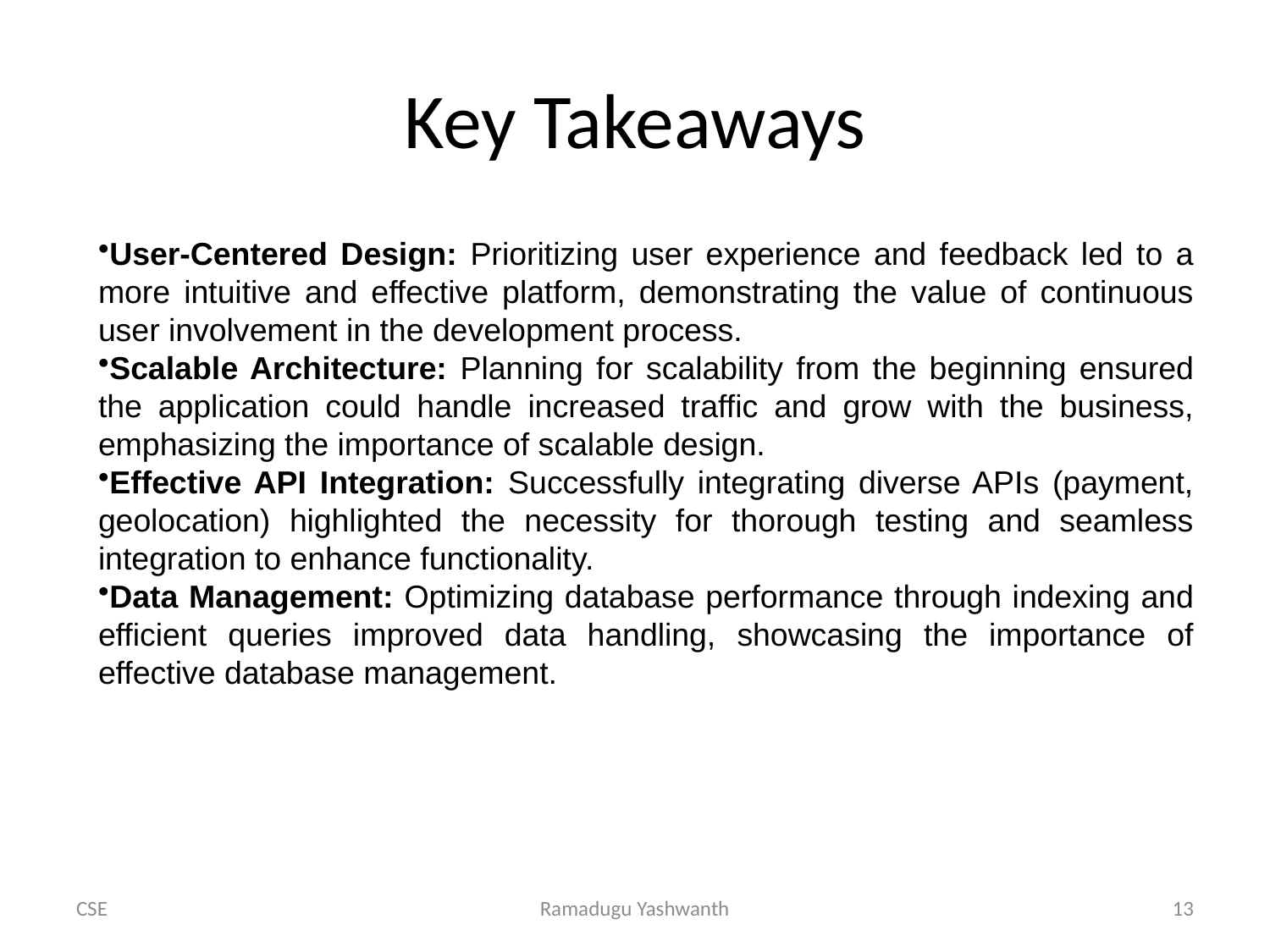

# Key Takeaways
User-Centered Design: Prioritizing user experience and feedback led to a more intuitive and effective platform, demonstrating the value of continuous user involvement in the development process.
Scalable Architecture: Planning for scalability from the beginning ensured the application could handle increased traffic and grow with the business, emphasizing the importance of scalable design.
Effective API Integration: Successfully integrating diverse APIs (payment, geolocation) highlighted the necessity for thorough testing and seamless integration to enhance functionality.
Data Management: Optimizing database performance through indexing and efficient queries improved data handling, showcasing the importance of effective database management.

CSE
Ramadugu Yashwanth
13